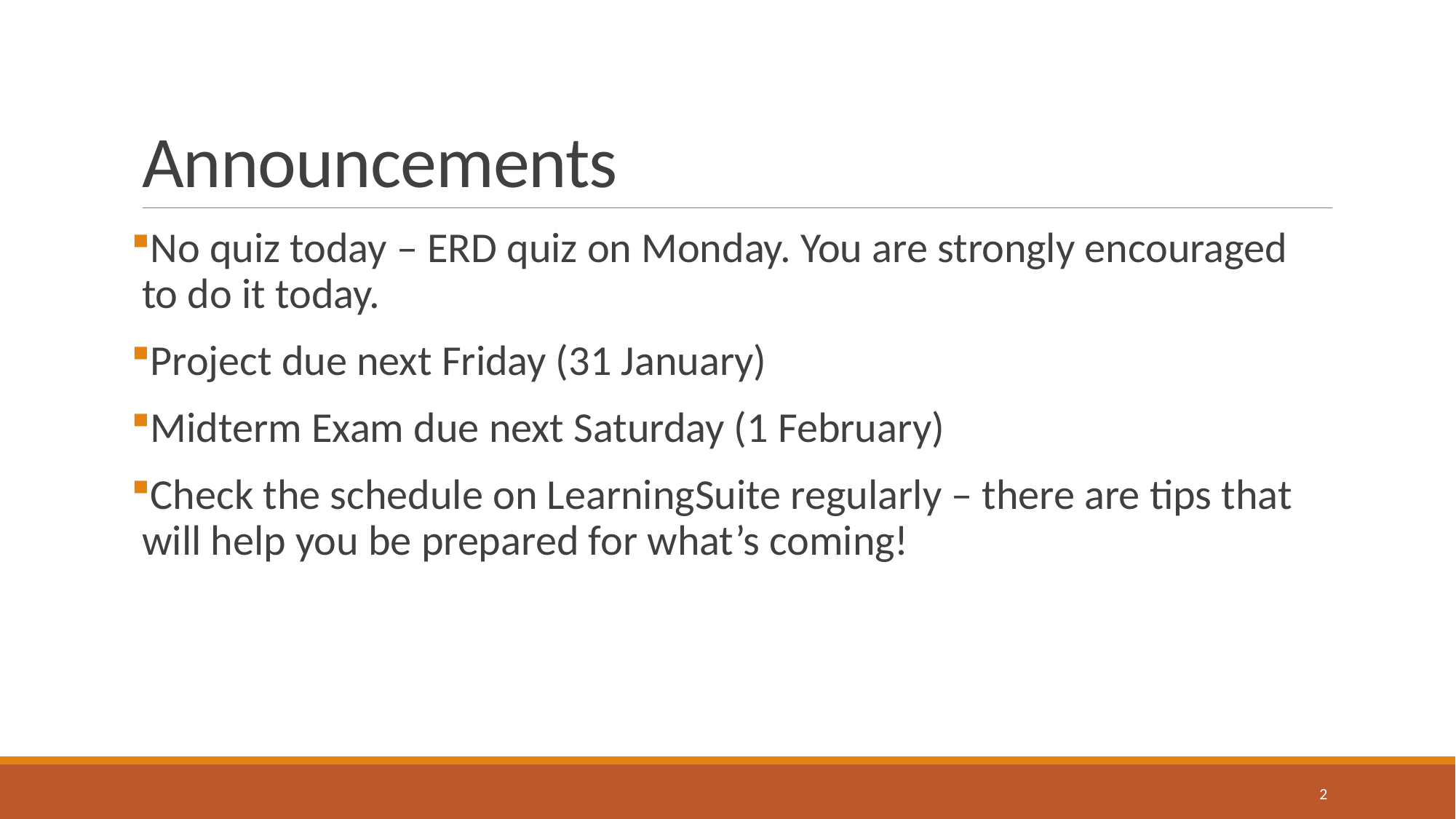

# Announcements
No quiz today – ERD quiz on Monday. You are strongly encouraged to do it today.
Project due next Friday (31 January)
Midterm Exam due next Saturday (1 February)
Check the schedule on LearningSuite regularly – there are tips that will help you be prepared for what’s coming!
2